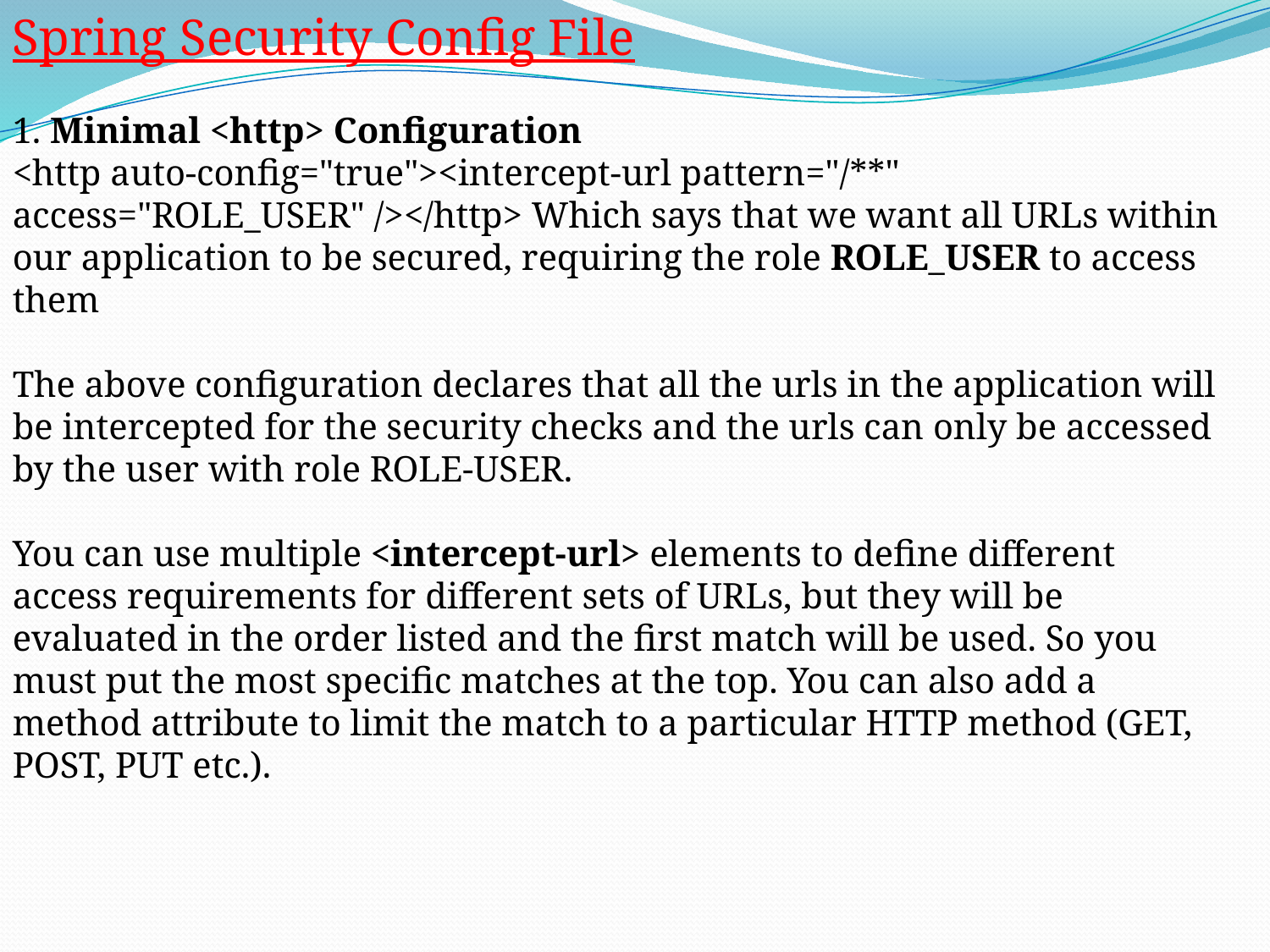

Spring Security Config File
1. Minimal <http> Configuration
<http auto-config="true"><intercept-url pattern="/**" access="ROLE_USER" /></http> Which says that we want all URLs within our application to be secured, requiring the role ROLE_USER to access them

The above configuration declares that all the urls in the application will be intercepted for the security checks and the urls can only be accessed by the user with role ROLE-USER.

You can use multiple <intercept-url> elements to define different access requirements for different sets of URLs, but they will be evaluated in the order listed and the first match will be used. So you must put the most specific matches at the top. You can also add a method attribute to limit the match to a particular HTTP method (GET, POST, PUT etc.).